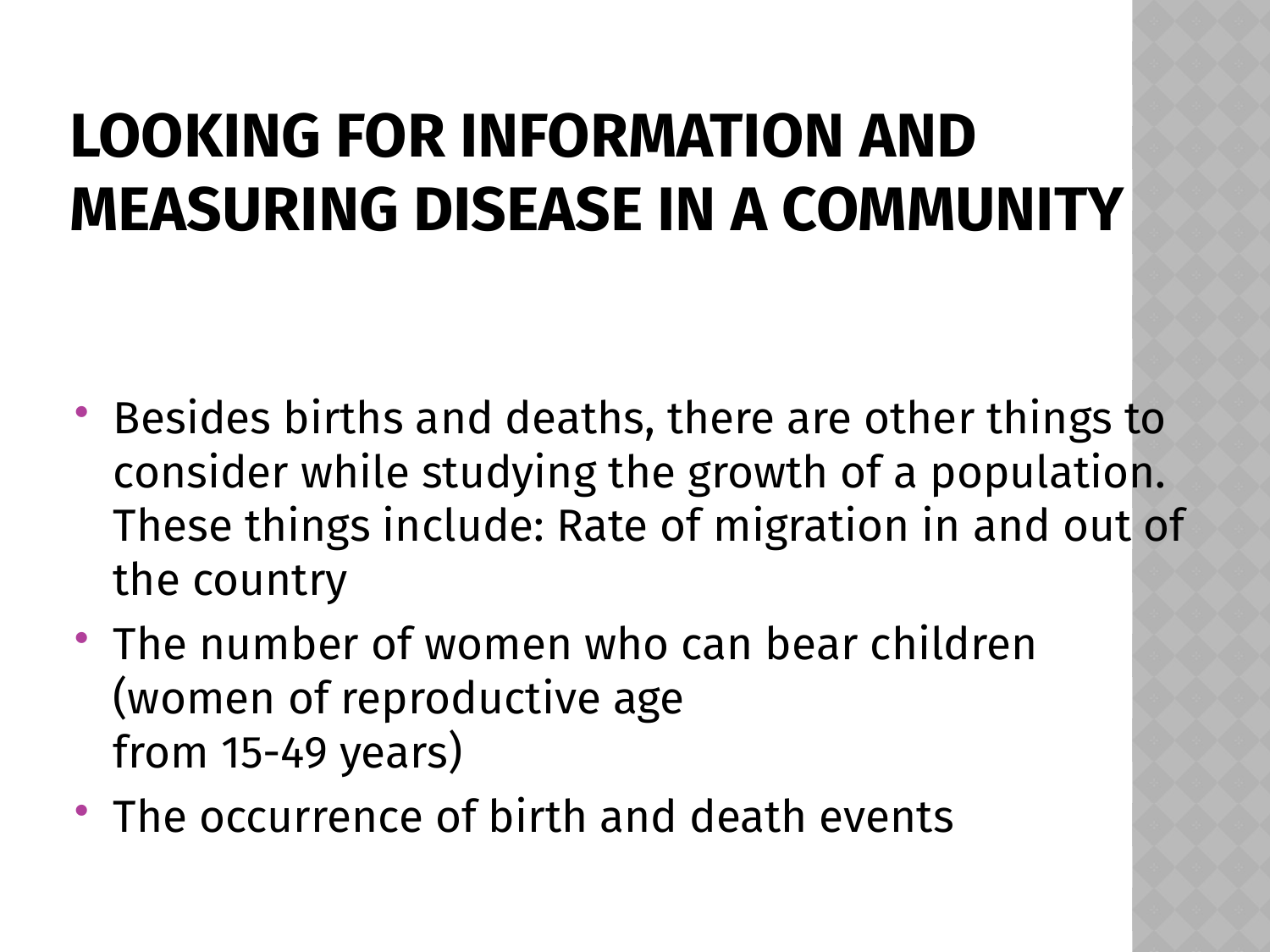

# LOOKING FOR INFORMATION AND MEASURING DISEASE IN A COMMUNITY

Besides births and deaths, there are other things to consider while studying the growth of a population. These things include: Rate of migration in and out of the country
The number of women who can bear children (women of reproductive age
from 15-49 years)
The occurrence of birth and death events